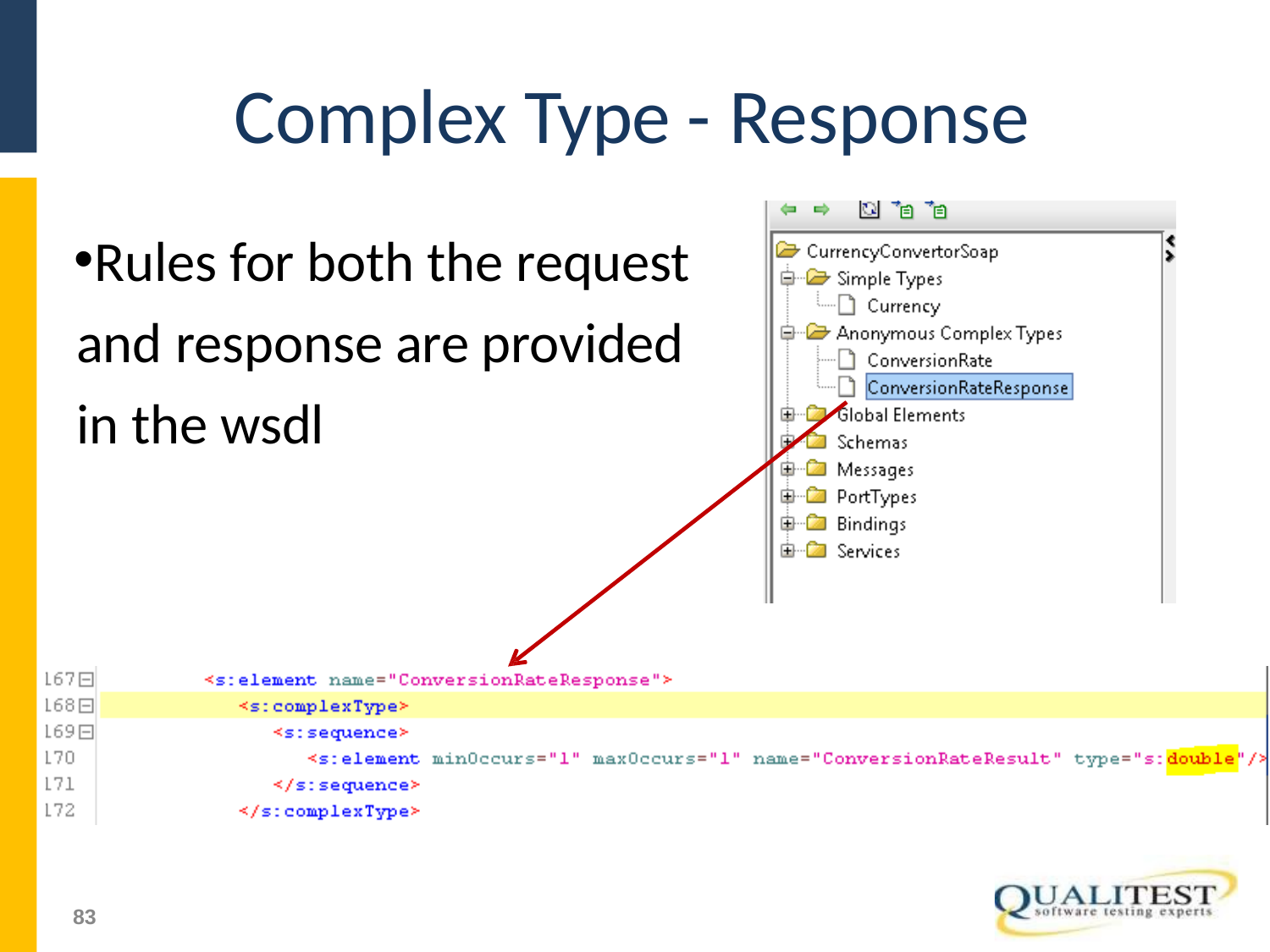

# Complex Type - Response

Rules for both the request  and response are provided  in the wsdl
83